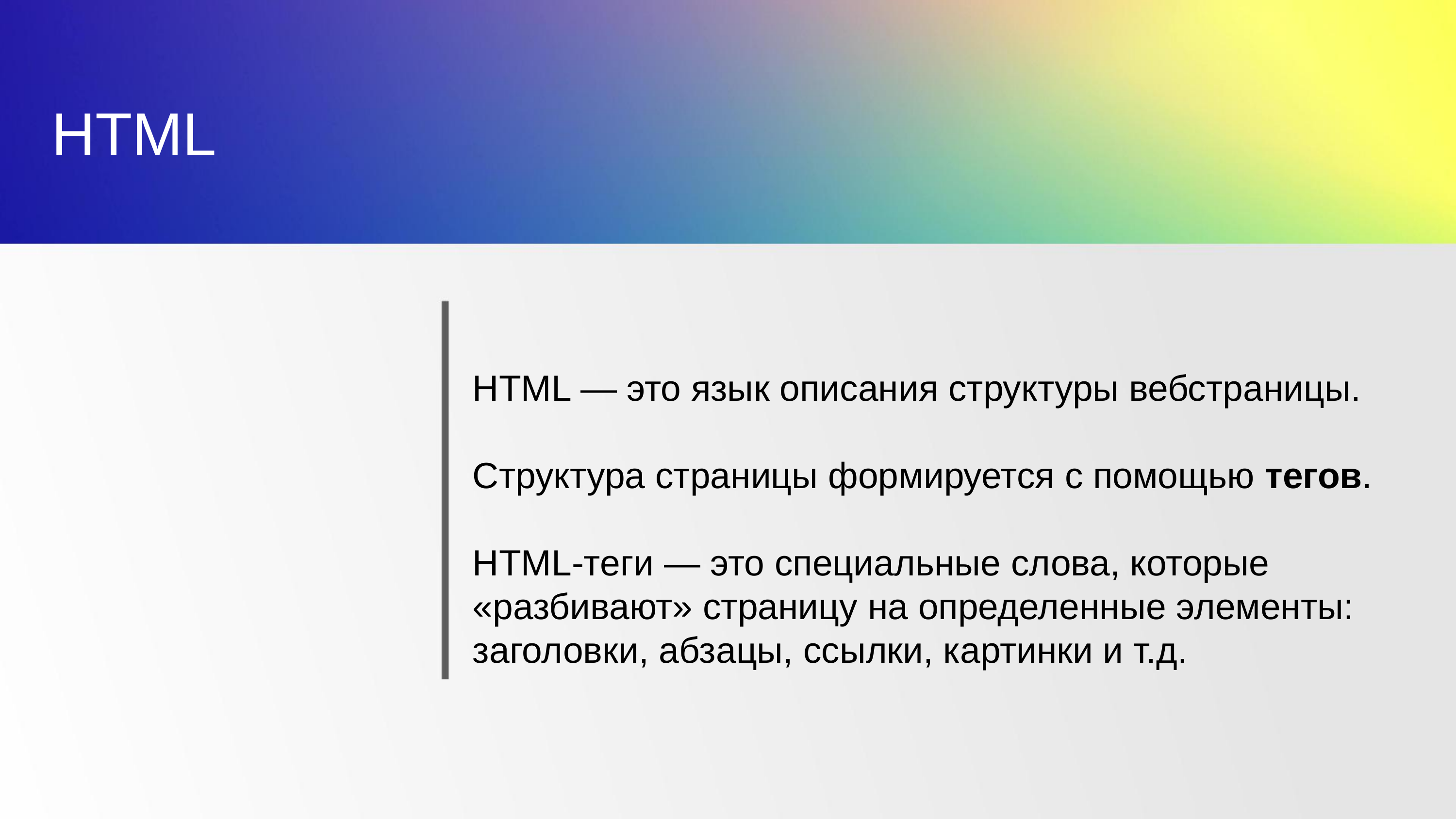

HTML
HTML — это язык описания структуры вебстраницы.
Структура страницы формируется с помощью тегов.
HTML-теги — это специальные слова, которые «разбивают» страницу на определенные элементы: заголовки, абзацы, ссылки, картинки и т.д.